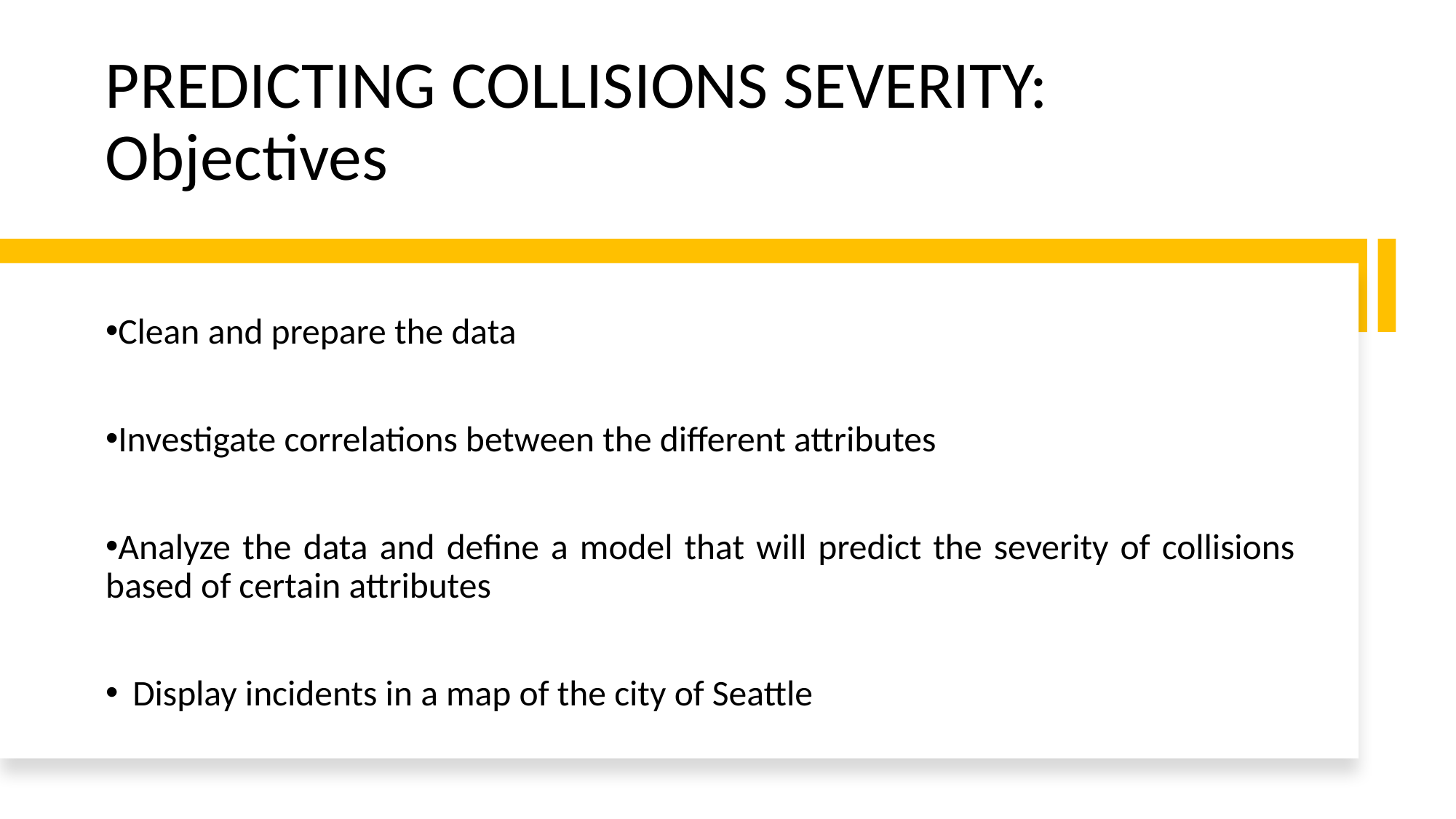

# PREDICTING COLLISIONS SEVERITY: Objectives

Clean and prepare the data

Investigate correlations between the different attributes

Analyze the data and define a model that will predict the severity of collisions based of certain attributes

Display incidents in a map of the city of Seattle